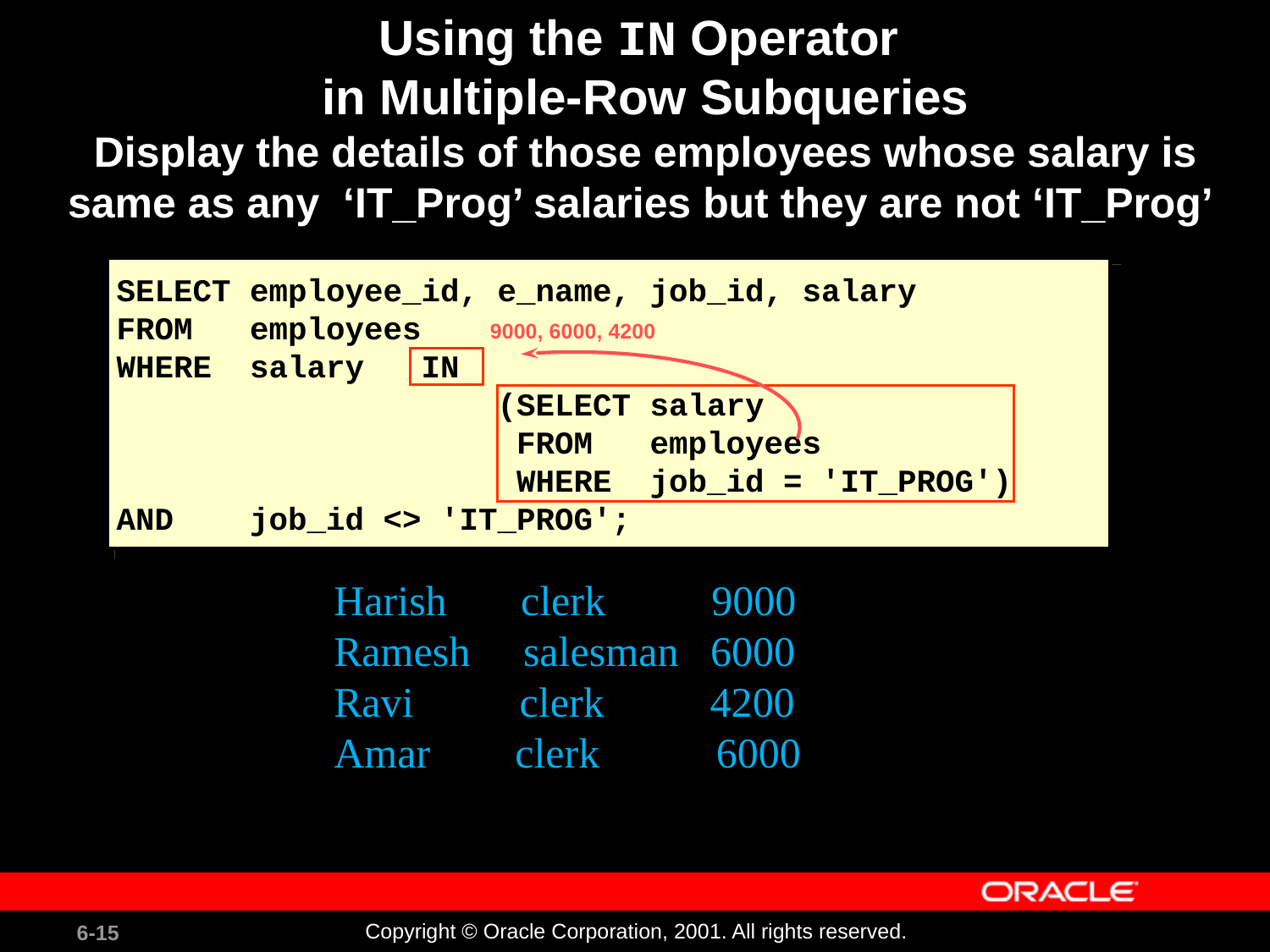

# Using the IN Operator in Multiple-Row Subqueries Display the details of those employees whose salary is same as any  ‘IT_Prog’ salaries but they are not ‘IT_Prog’

SELECT employee_id, e_name, job_id, salary
FROM   employees
WHERE  salary   IN
                    (SELECT salary
                     FROM   employees
                     WHERE  job_id = 'IT_PROG')
AND    job_id <> 'IT_PROG';
9000, 6000, 4200

Harish       clerk          9000
Ramesh     salesman   6000
Ravi          clerk          4200
Amar        clerk           6000